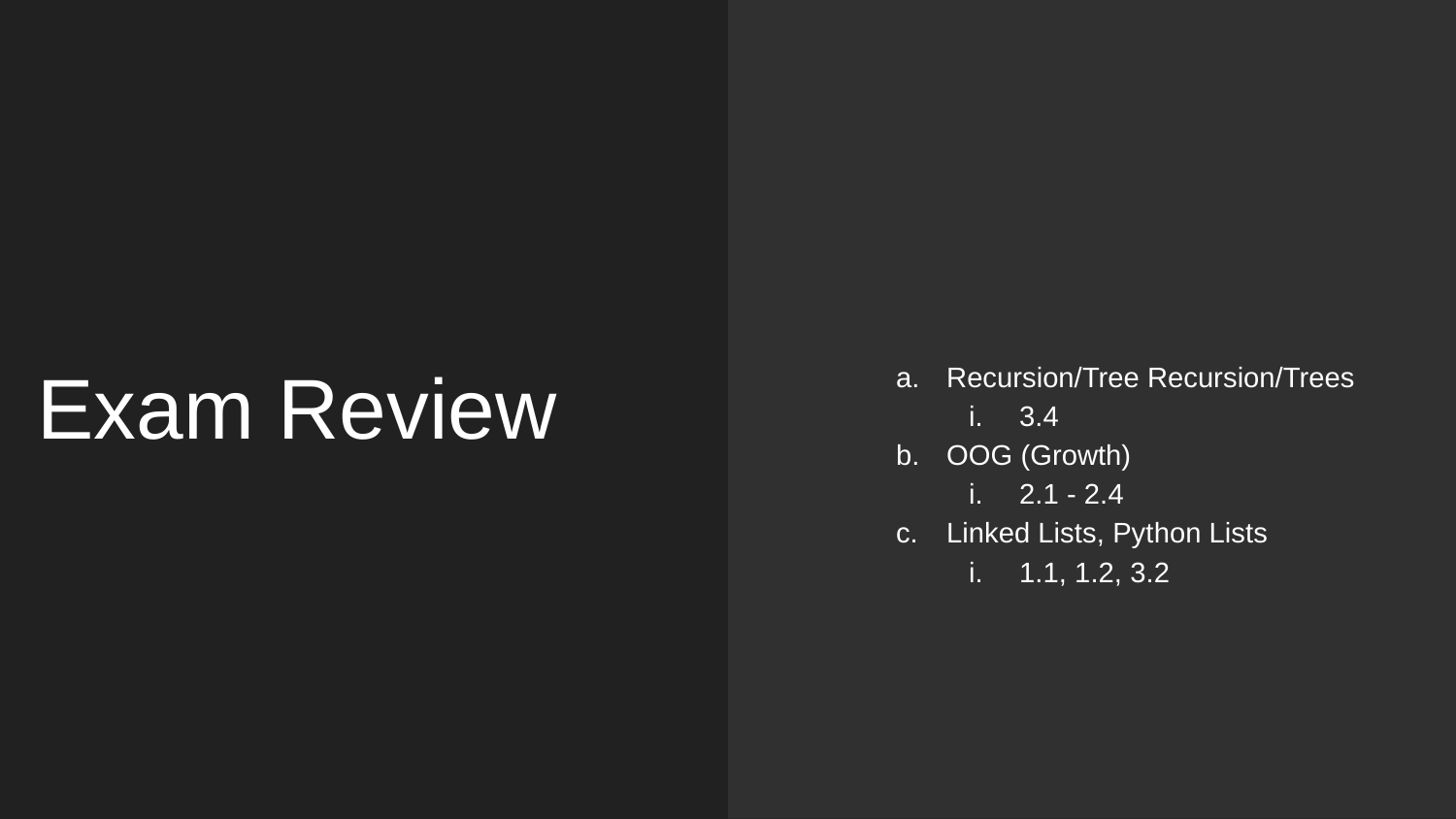

Recursion/Tree Recursion/Trees
3.4
OOG (Growth)
2.1 - 2.4
Linked Lists, Python Lists
1.1, 1.2, 3.2
# Exam Review